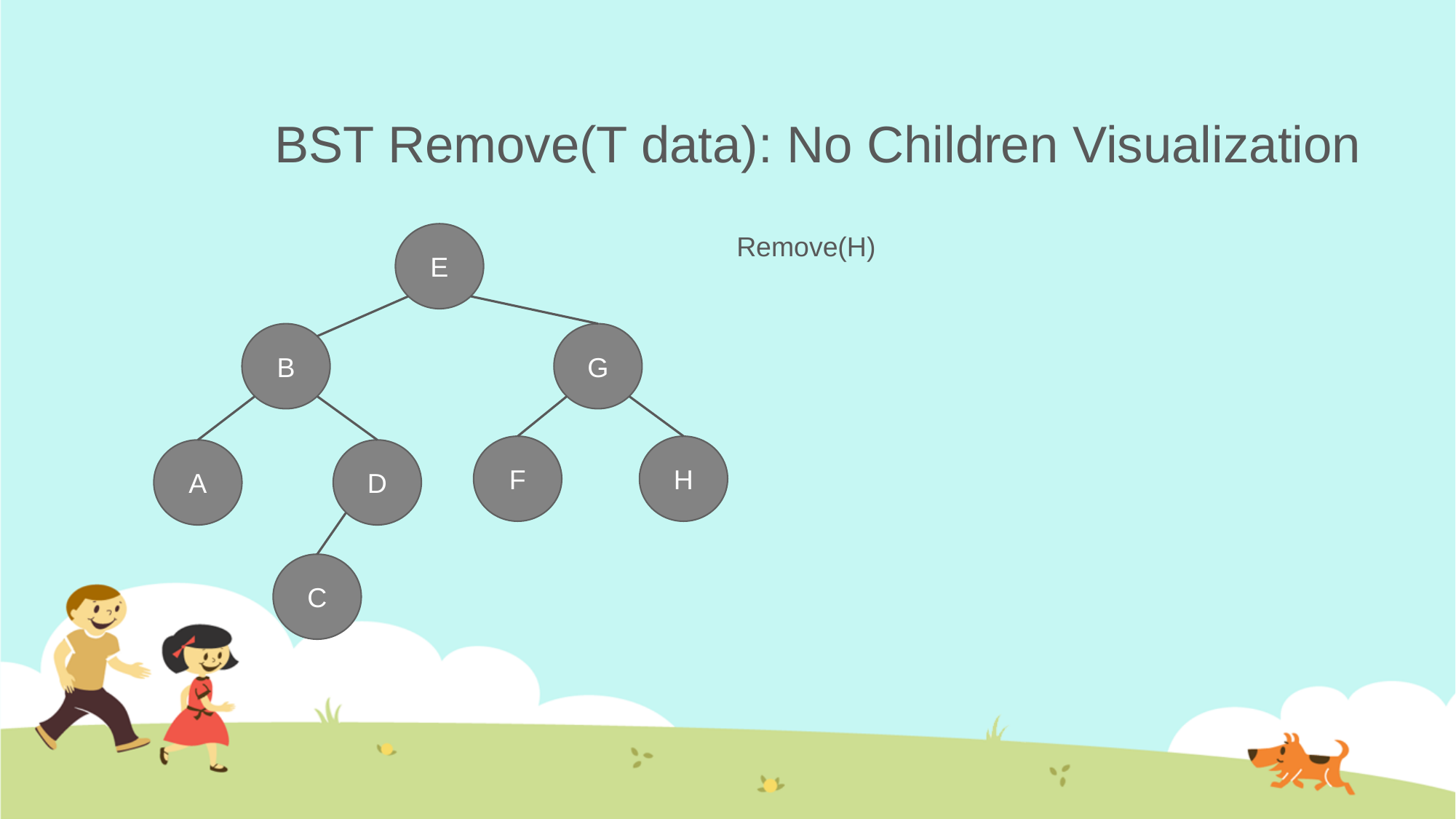

# BST Remove(T data): No Children Visualization
E
Remove(H)
B
G
F
H
A
D
C